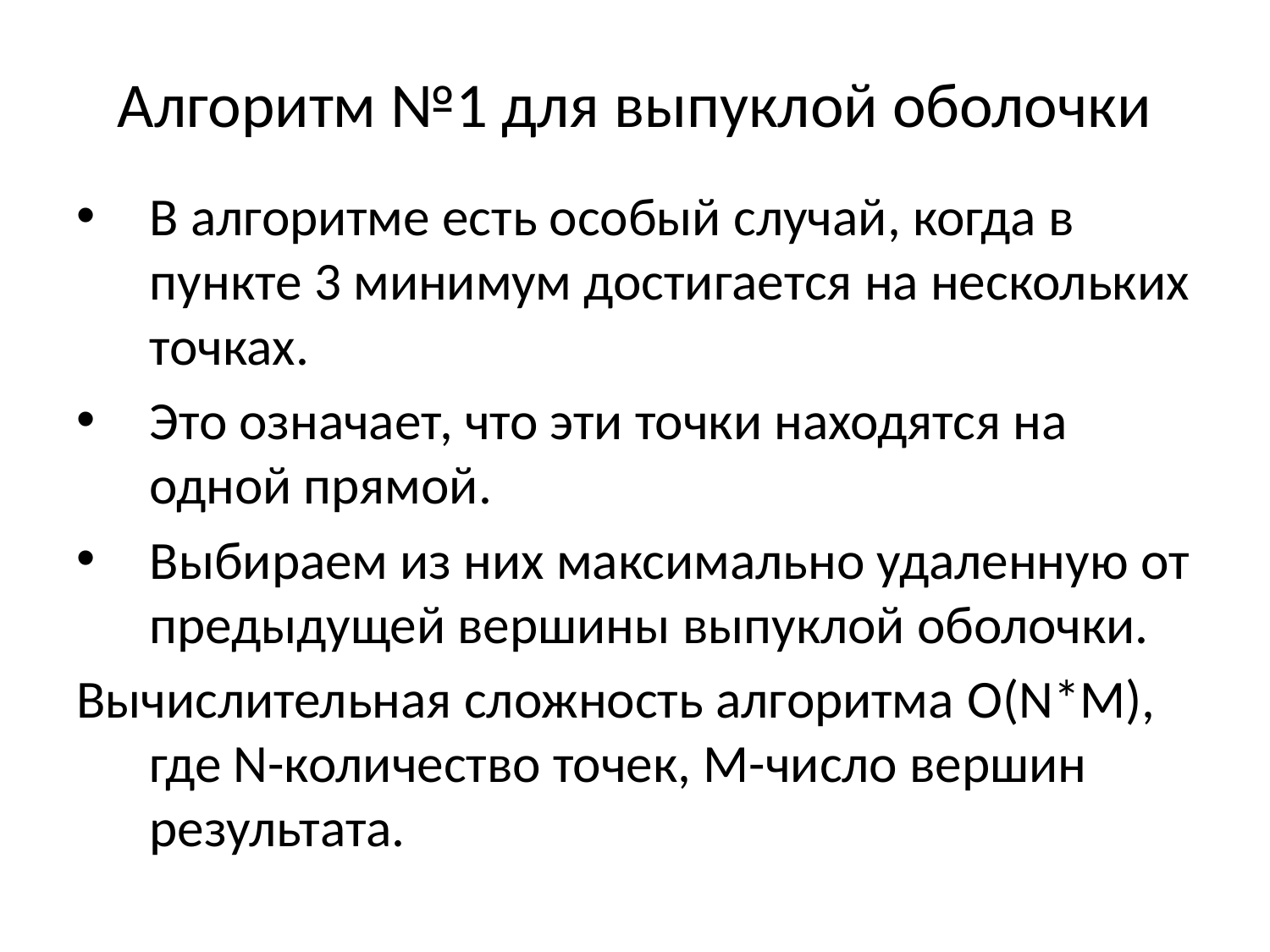

# Алгоритм №1 для выпуклой оболочки
В алгоритме есть особый случай, когда в пункте 3 минимум достигается на нескольких точках.
Это означает, что эти точки находятся на одной прямой.
Выбираем из них максимально удаленную от предыдущей вершины выпуклой оболочки.
Вычислительная сложность алгоритма O(N*M), где N-количество точек, M-число вершин результата.